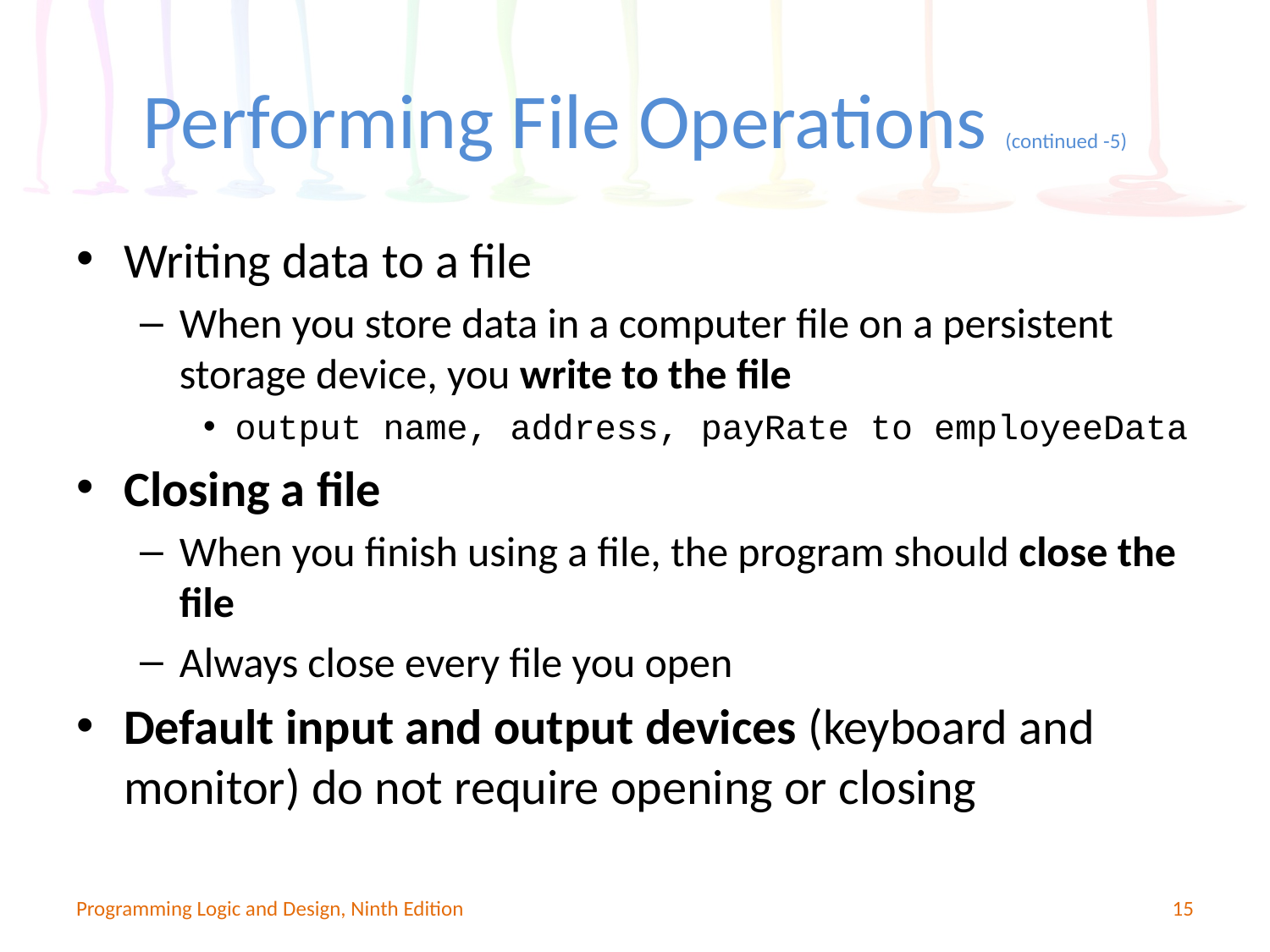

# Performing File Operations (continued -5)
Writing data to a file
When you store data in a computer file on a persistent storage device, you write to the file
output name, address, payRate to employeeData
Closing a file
When you finish using a file, the program should close the file
Always close every file you open
Default input and output devices (keyboard and monitor) do not require opening or closing
Programming Logic and Design, Ninth Edition
15